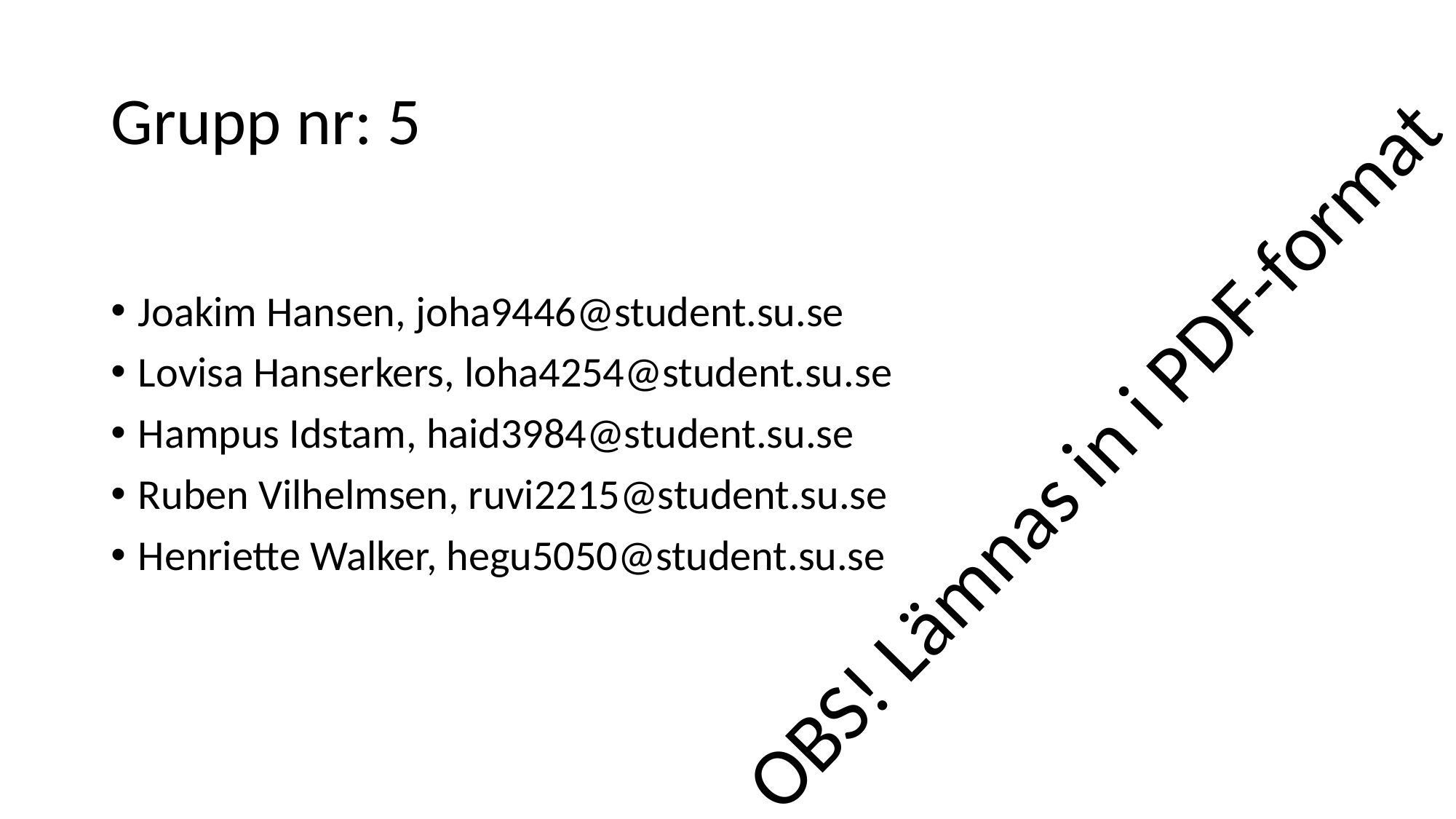

# Grupp nr: 5

Joakim Hansen, joha9446@student.su.se
Lovisa Hanserkers, loha4254@student.su.se
Hampus Idstam, haid3984@student.su.se
Ruben Vilhelmsen, ruvi2215@student.su.se
Henriette Walker, hegu5050@student.su.se
OBS! Lämnas in i PDF-format